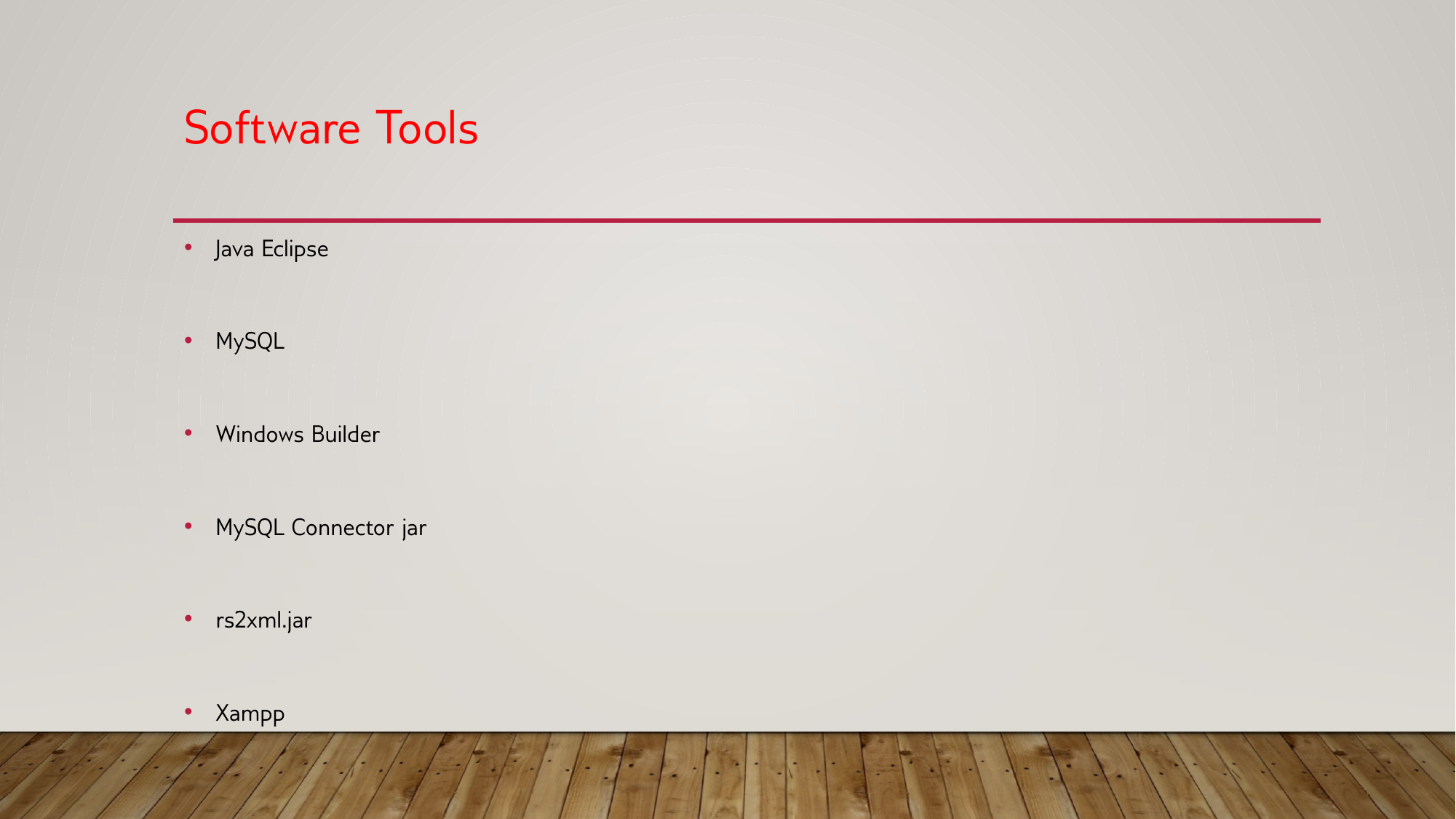

# Software Tools
Java Eclipse

MySQL

Windows Builder

MySQL Connector jar

rs2xml.jar

Xampp